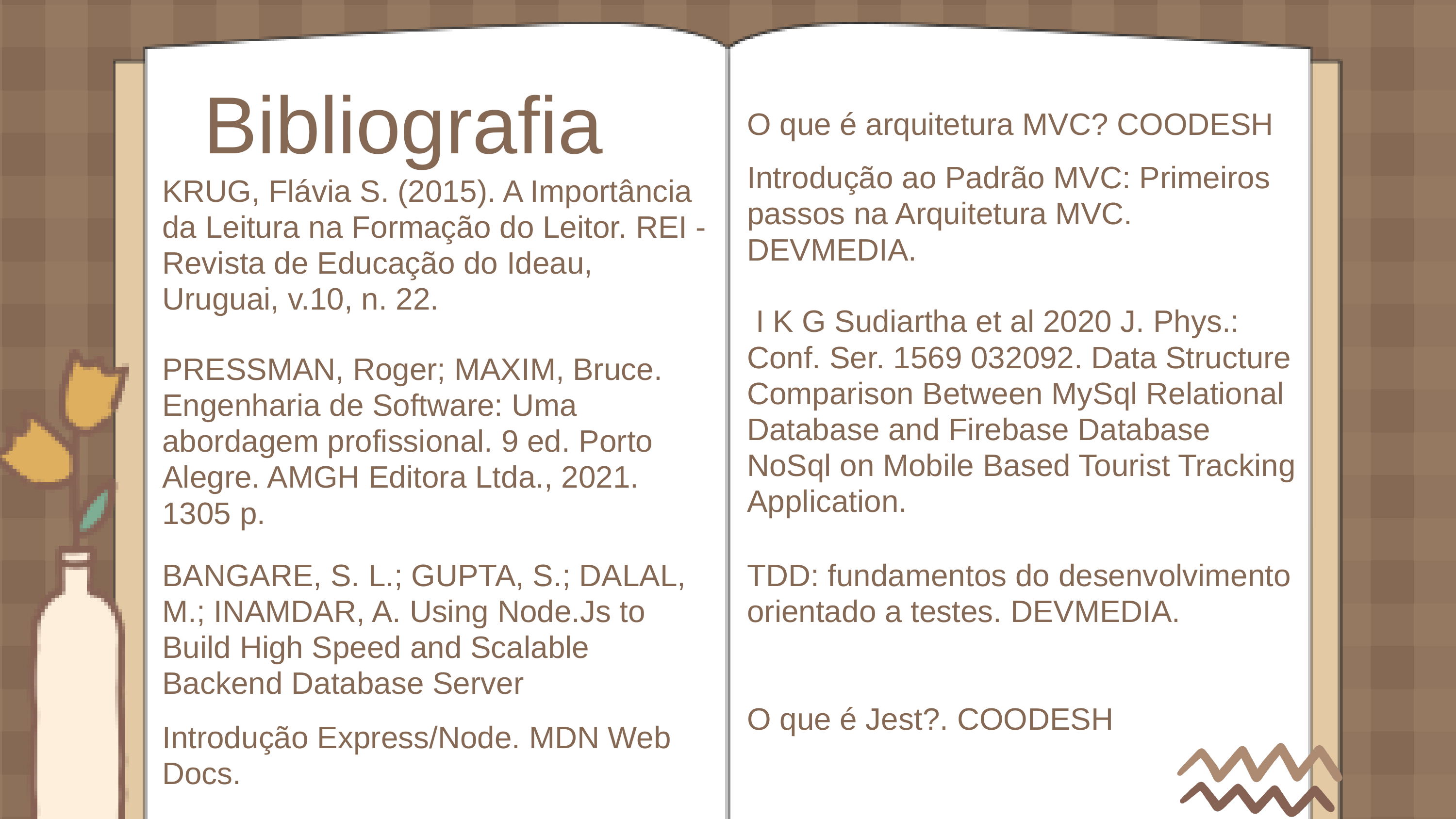

Bibliografia
O que é arquitetura MVC? COODESH
Introdução ao Padrão MVC: Primeiros passos na Arquitetura MVC. DEVMEDIA.
KRUG, Flávia S. (2015). A Importância da Leitura na Formação do Leitor. REI - Revista de Educação do Ideau, Uruguai, v.10, n. 22.
 I K G Sudiartha et al 2020 J. Phys.: Conf. Ser. 1569 032092. Data Structure Comparison Between MySql Relational Database and Firebase Database NoSql on Mobile Based Tourist Tracking Application.

PRESSMAN, Roger; MAXIM, Bruce. Engenharia de Software: Uma abordagem profissional. 9 ed. Porto Alegre. AMGH Editora Ltda., 2021. 1305 p.
BANGARE, S. L.; GUPTA, S.; DALAL, M.; INAMDAR, A. Using Node.Js to Build High Speed and Scalable Backend Database Server
TDD: fundamentos do desenvolvimento orientado a testes. DEVMEDIA.
O que é Jest?. COODESH
Introdução Express/Node. MDN Web Docs.